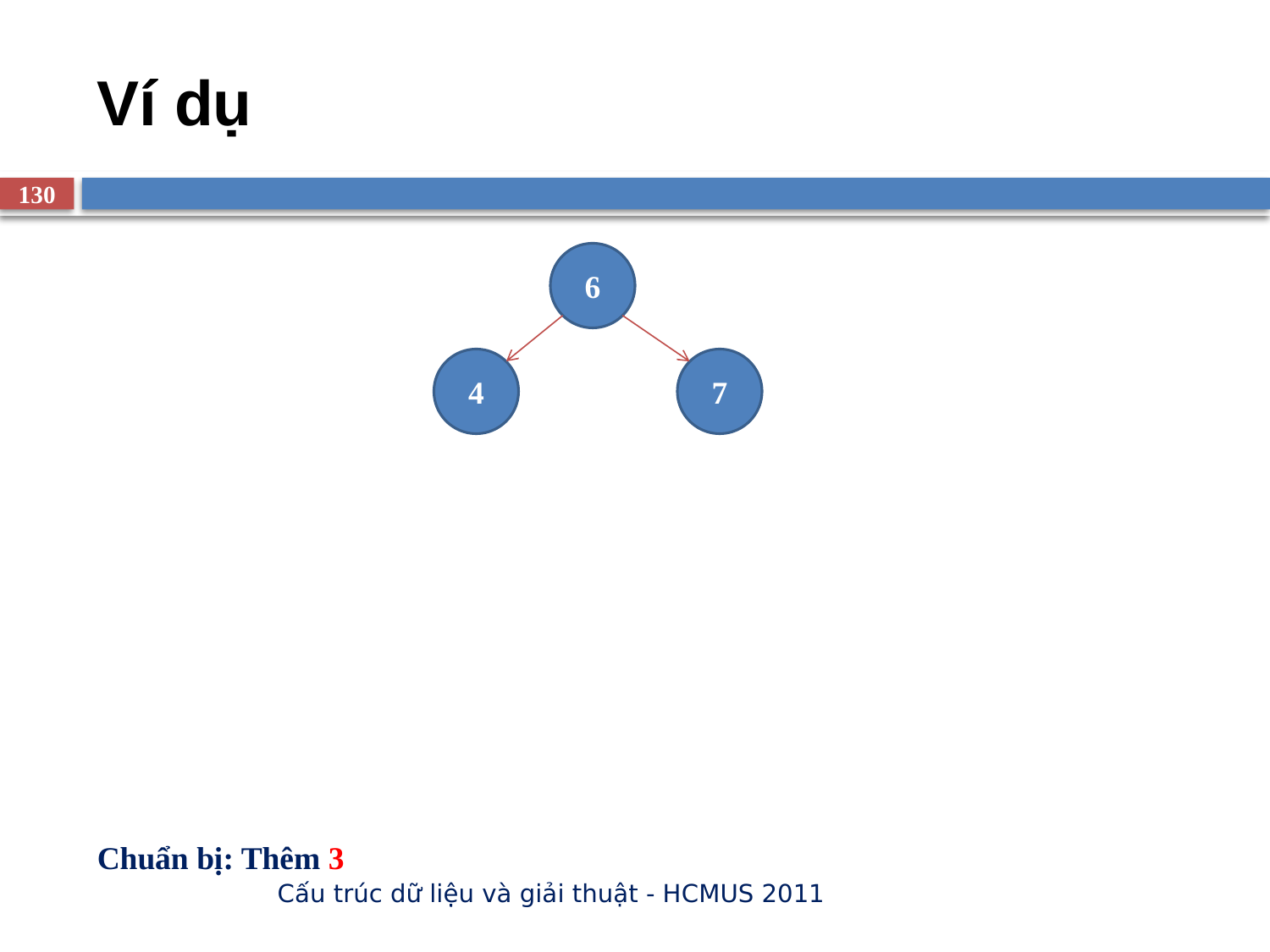

# Ví dụ
130
6
4
7

Chuẩn bị: Thêm 3
Cấu trúc dữ liệu và giải thuật - HCMUS 2011